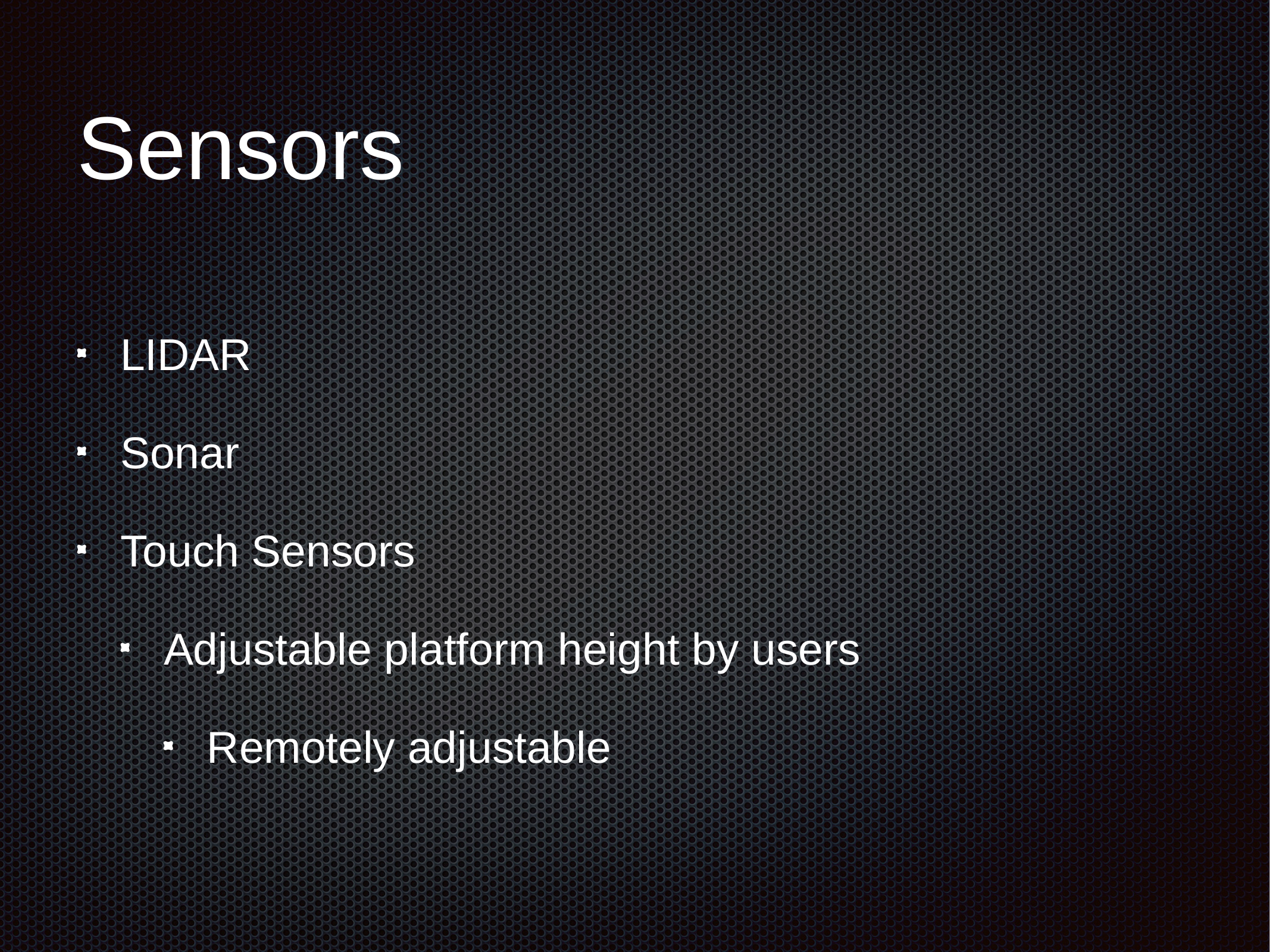

# Sensors
LIDAR
Sonar
Touch Sensors
Adjustable platform height by users
Remotely adjustable